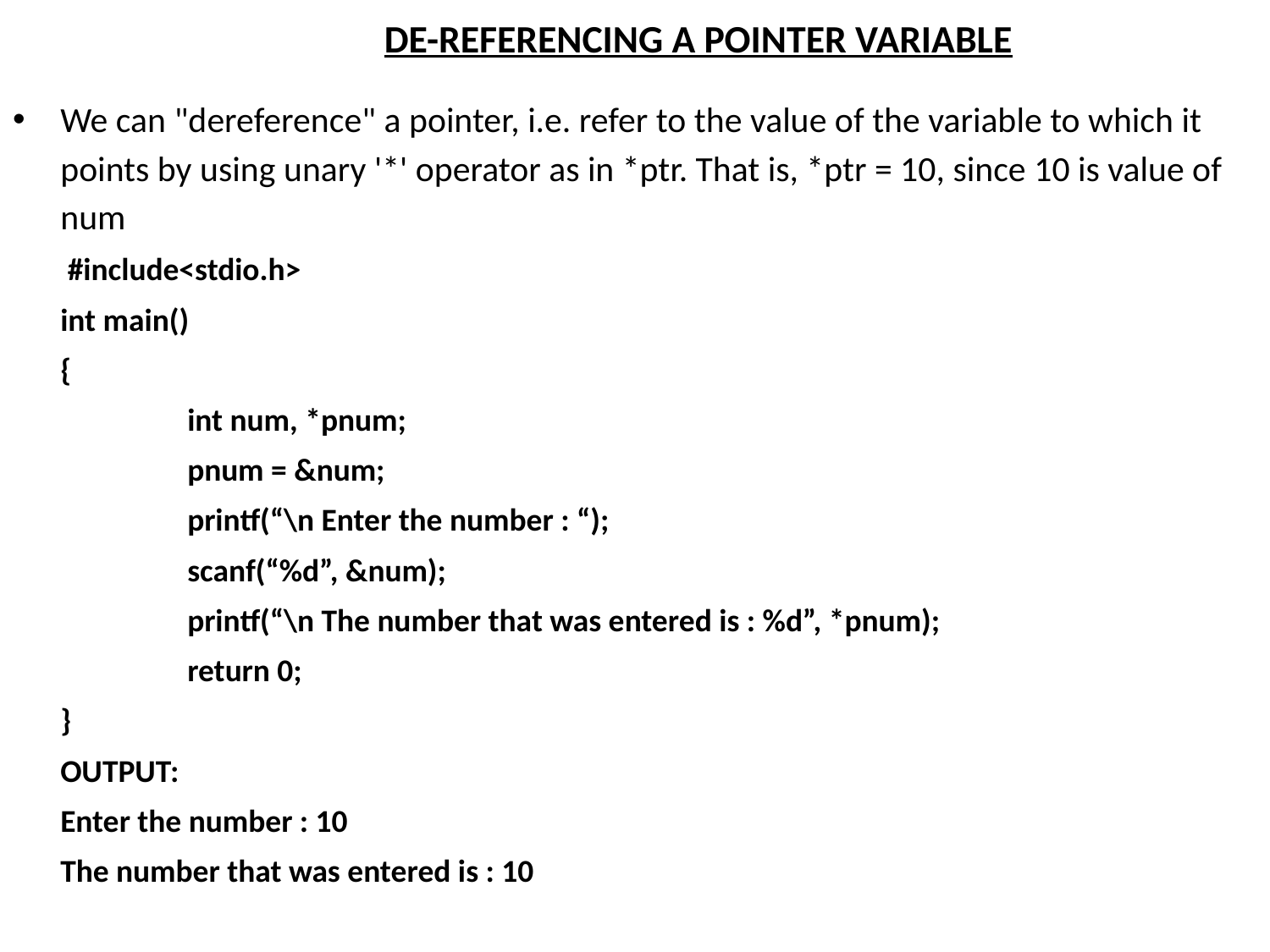

# DE-REFERENCING A POINTER VARIABLE
We can "dereference" a pointer, i.e. refer to the value of the variable to which it points by using unary '*' operator as in *ptr. That is, *ptr = 10, since 10 is value of num
	 #include<stdio.h>
	int main()
	{
		int num, *pnum;
		pnum = &num;
		printf(“\n Enter the number : “);
		scanf(“%d”, &num);
		printf(“\n The number that was entered is : %d”, *pnum);
		return 0;
	}
	OUTPUT:
	Enter the number : 10
	The number that was entered is : 10